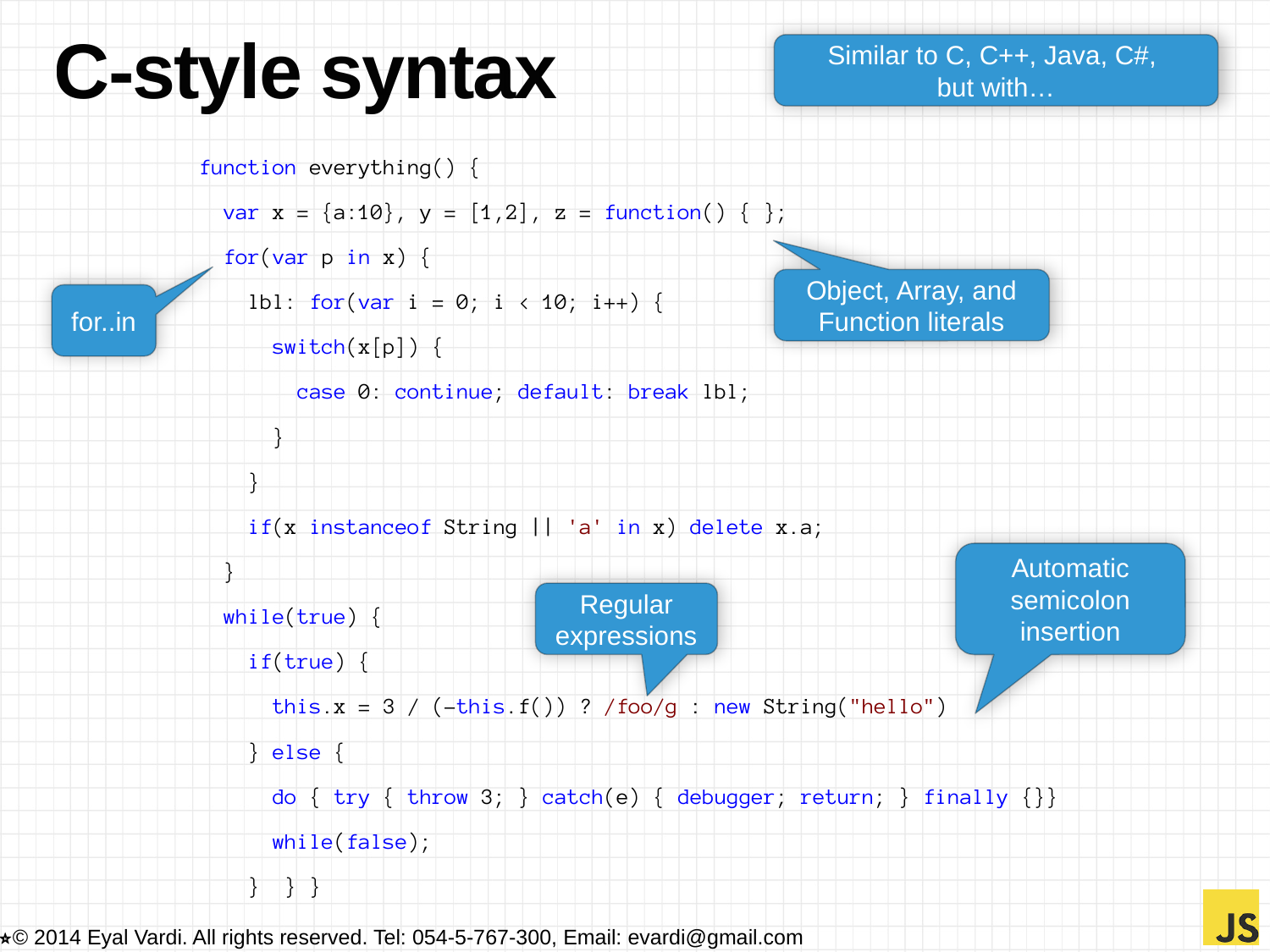

C-style syntax
Similar to C, C++, Java, C#,
but with…
function everything() {
  var x = {a:10}, y = [1,2], z = function() { };
  for(var p in x) {
    lbl: for(var i = 0; i < 10; i++) {
      switch(x[p]) {
        case 0: continue; default: break lbl;
      }
    }
    if(x instanceof String || 'a' in x) delete x.a;
  }
  while(true) {
    if(true) {
      this.x = 3 / (-this.f()) ? /foo/g : new String("hello")
    } else {
      do { try { throw 3; } catch(e) { debugger; return; } finally {}}
      while(false);
    }  } }
Object, Array, and Function literals
for..in
Automatic semicolon insertion
Regular expressions